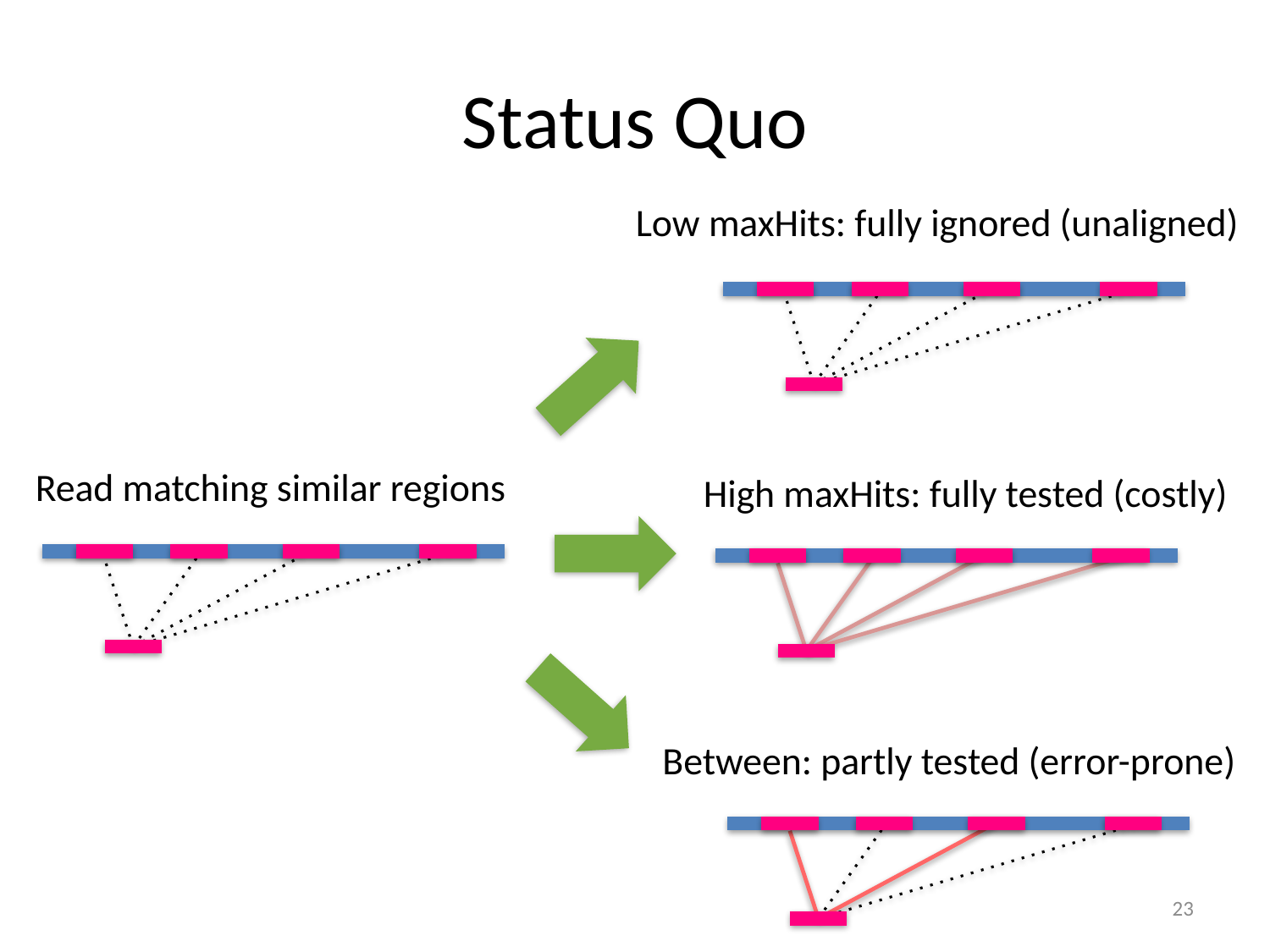

# Status Quo
Low maxHits: fully ignored (unaligned)

Read matching similar regions
High maxHits: fully tested (costly)

Between: partly tested (error-prone)
23